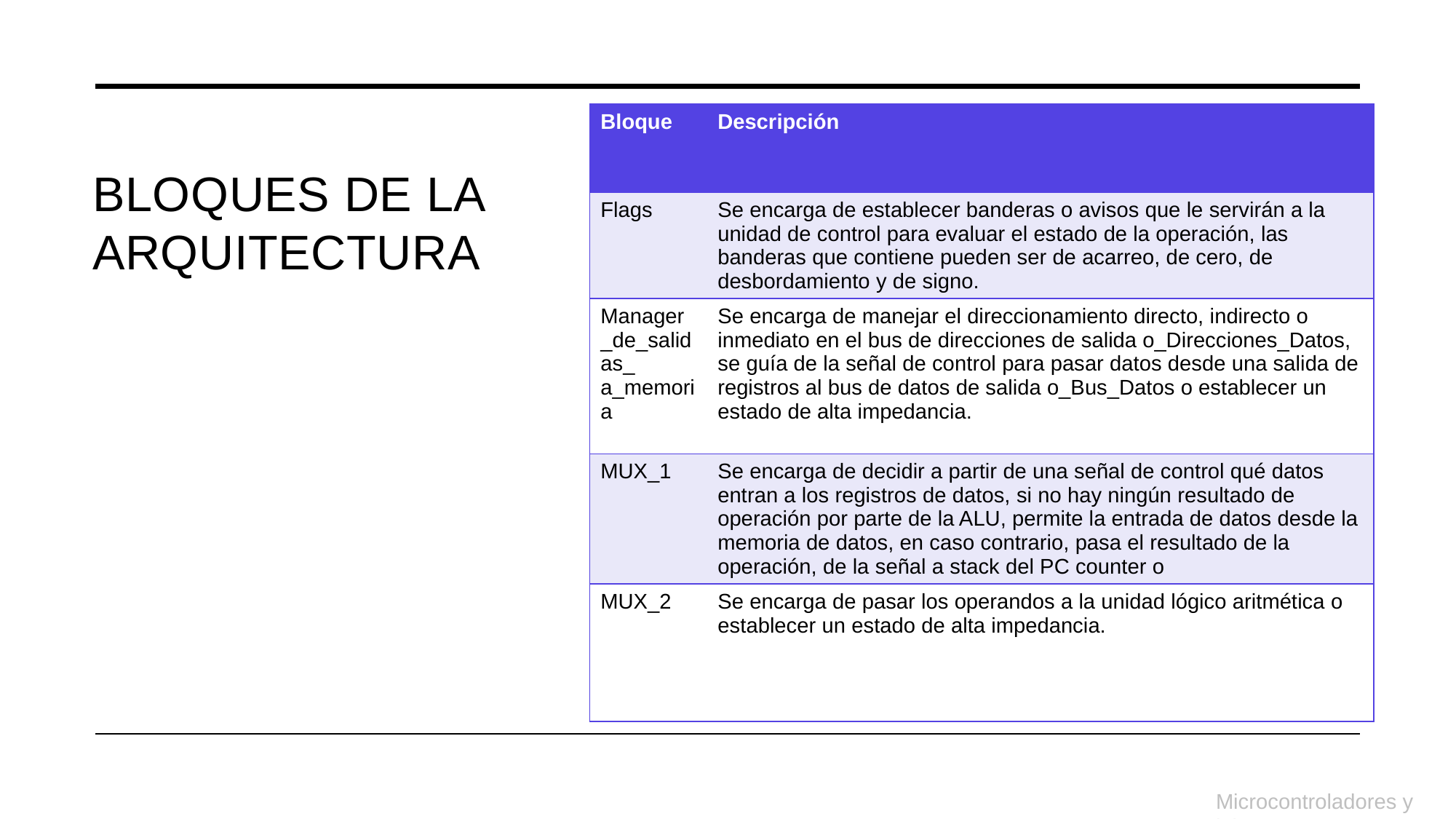

| Bloque | Descripción |
| --- | --- |
| Flags | Se encarga de establecer banderas o avisos que le servirán a la unidad de control para evaluar el estado de la operación, las banderas que contiene pueden ser de acarreo, de cero, de desbordamiento y de signo. |
| Manager\_de\_salidas\_ a\_memoria | Se encarga de manejar el direccionamiento directo, indirecto o inmediato en el bus de direcciones de salida o\_Direcciones\_Datos, se guía de la señal de control para pasar datos desde una salida de registros al bus de datos de salida o\_Bus\_Datos o establecer un estado de alta impedancia. |
| MUX\_1 | Se encarga de decidir a partir de una señal de control qué datos entran a los registros de datos, si no hay ningún resultado de operación por parte de la ALU, permite la entrada de datos desde la memoria de datos, en caso contrario, pasa el resultado de la operación, de la señal a stack del PC counter o |
| MUX\_2 | Se encarga de pasar los operandos a la unidad lógico aritmética o establecer un estado de alta impedancia. |
# Bloques de la arquitectura

Microcontroladores y lab